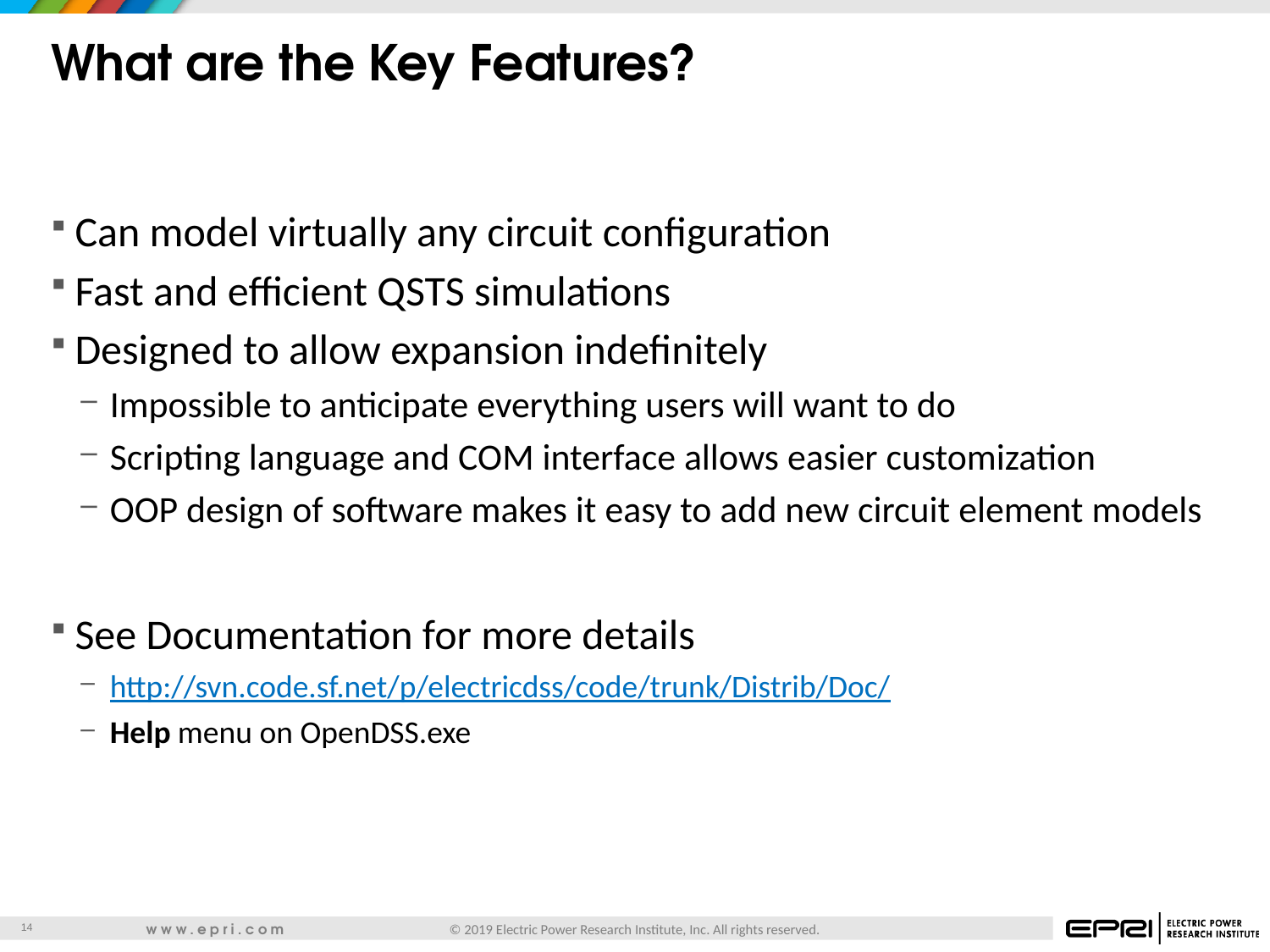

# What are the Key Features?

Can model virtually any circuit configuration
Fast and efficient QSTS simulations
Designed to allow expansion indefinitely
Impossible to anticipate everything users will want to do
Scripting language and COM interface allows easier customization
OOP design of software makes it easy to add new circuit element models

See Documentation for more details
http://svn.code.sf.net/p/electricdss/code/trunk/Distrib/Doc/
Help menu on OpenDSS.exe